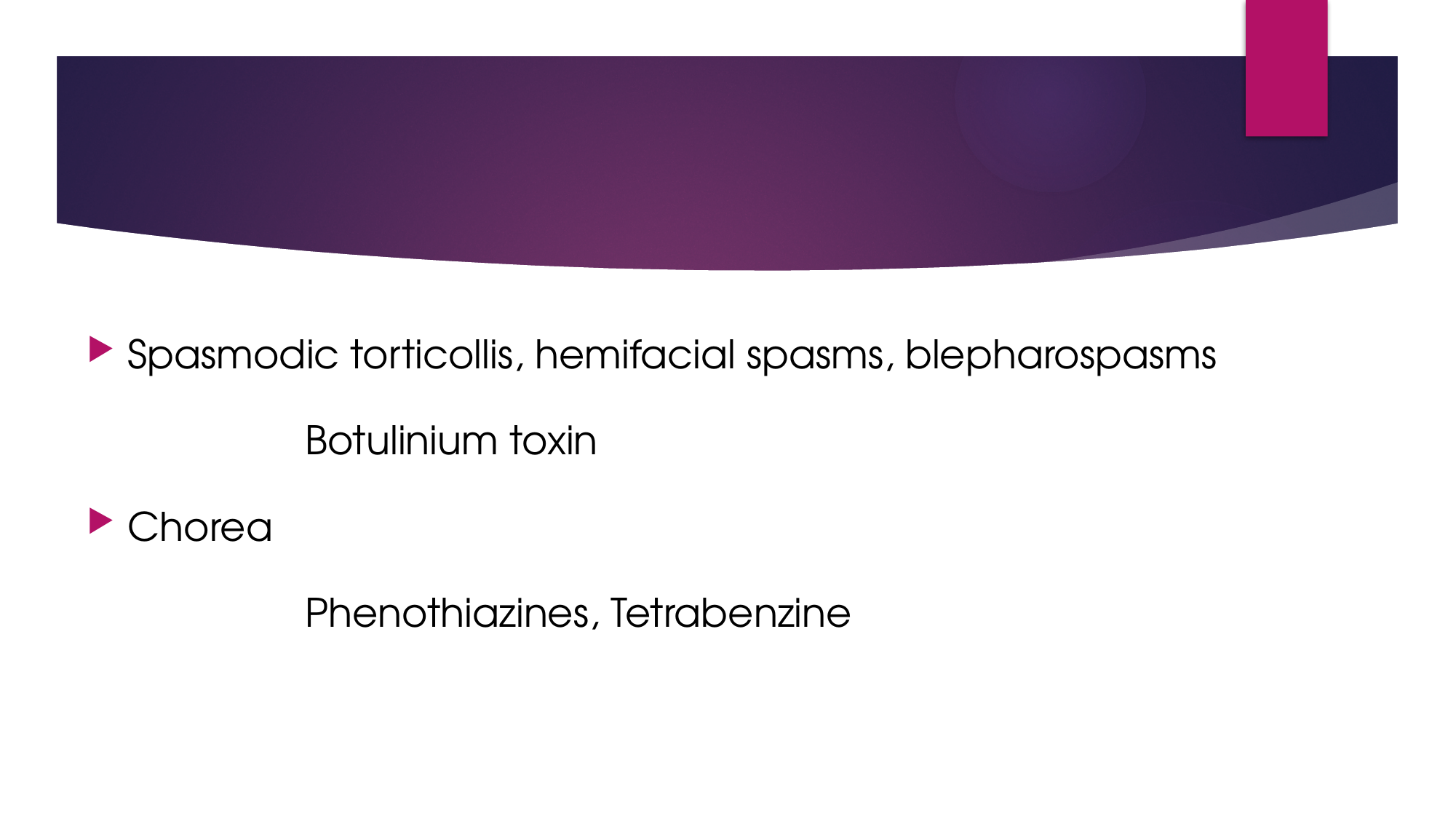

Spasmodic torticollis, hemifacial spasms, blepharospasms
		Botulinium toxin
Chorea
		Phenothiazines, Tetrabenzine